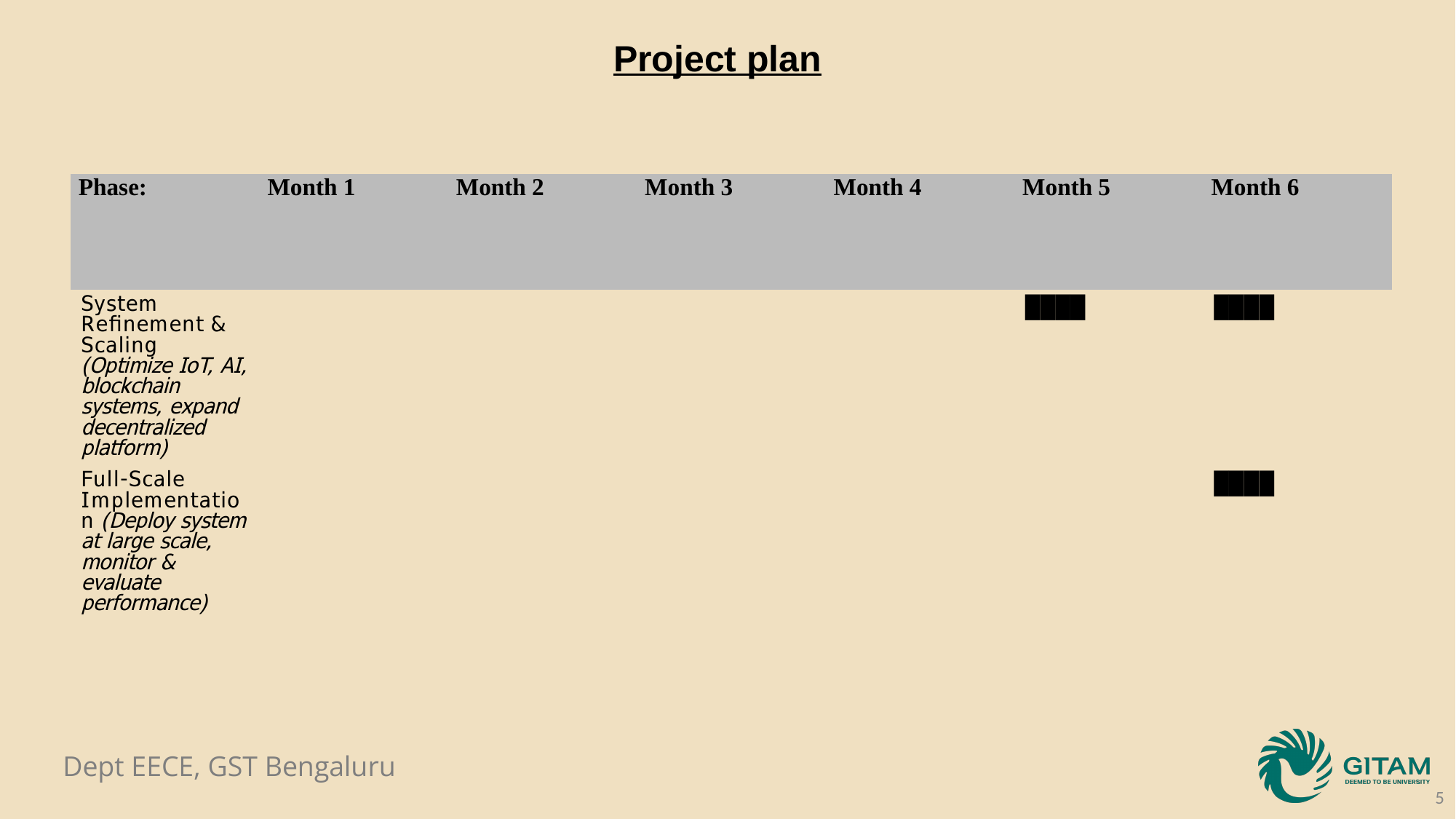

Project plan

| Phase: | Month 1 | Month 2 | Month 3 | Month 4 | Month 5 | Month 6 |
| --- | --- | --- | --- | --- | --- | --- |
| System Refinement & Scaling (Optimize IoT, AI, blockchain systems, expand decentralized platform) |  |  |  |  | ████ | ████ |
| Full-Scale Implementation (Deploy system at large scale, monitor & evaluate performance) |  |  |  |  |  | ████ |
5